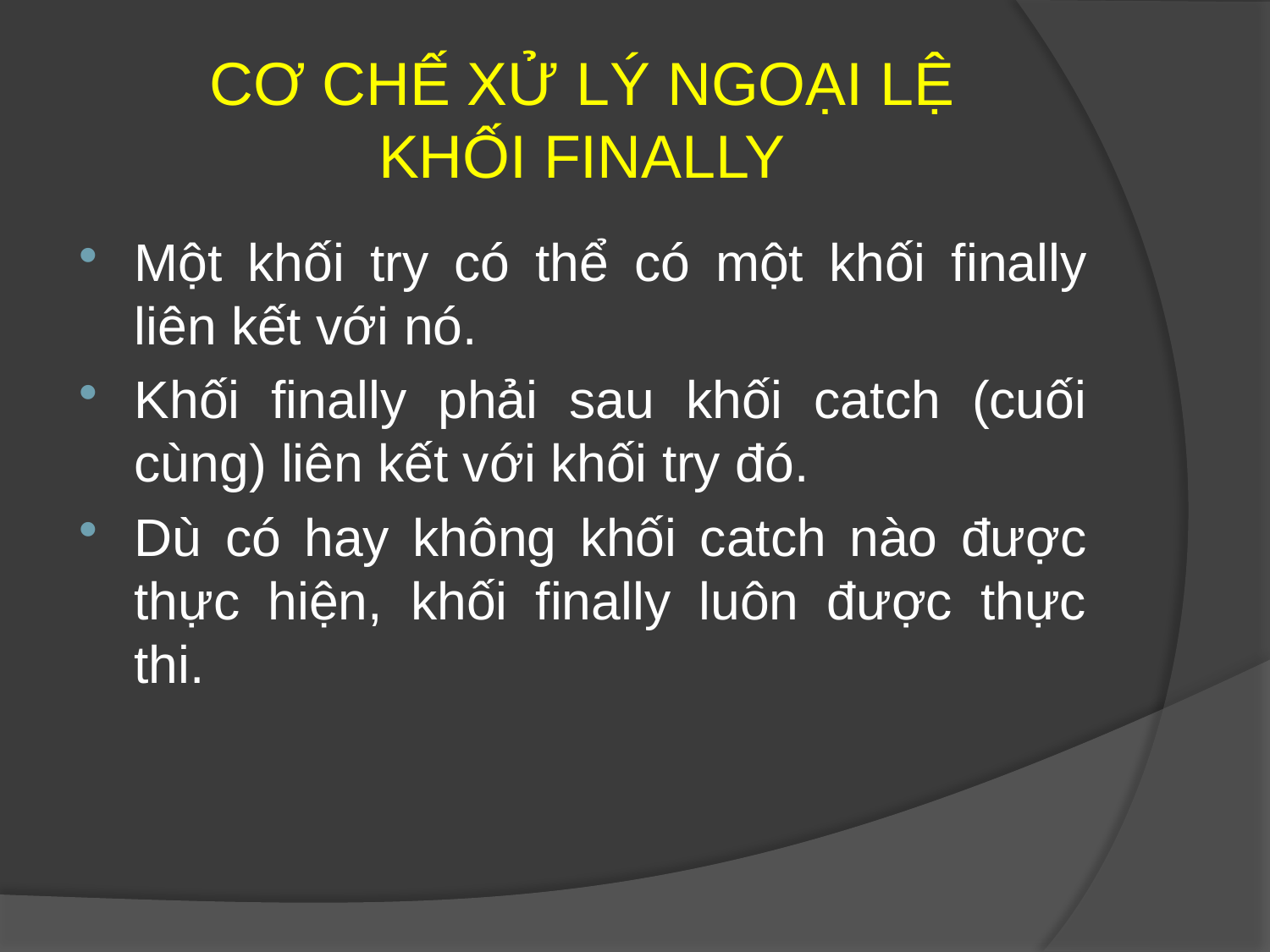

# CƠ CHẾ XỬ LÝ NGOẠI LỆ KHỐI FINALLY
Một khối try có thể có một khối finally liên kết với nó.
Khối finally phải sau khối catch (cuối cùng) liên kết với khối try đó.
Dù có hay không khối catch nào được thực hiện, khối finally luôn được thực thi.